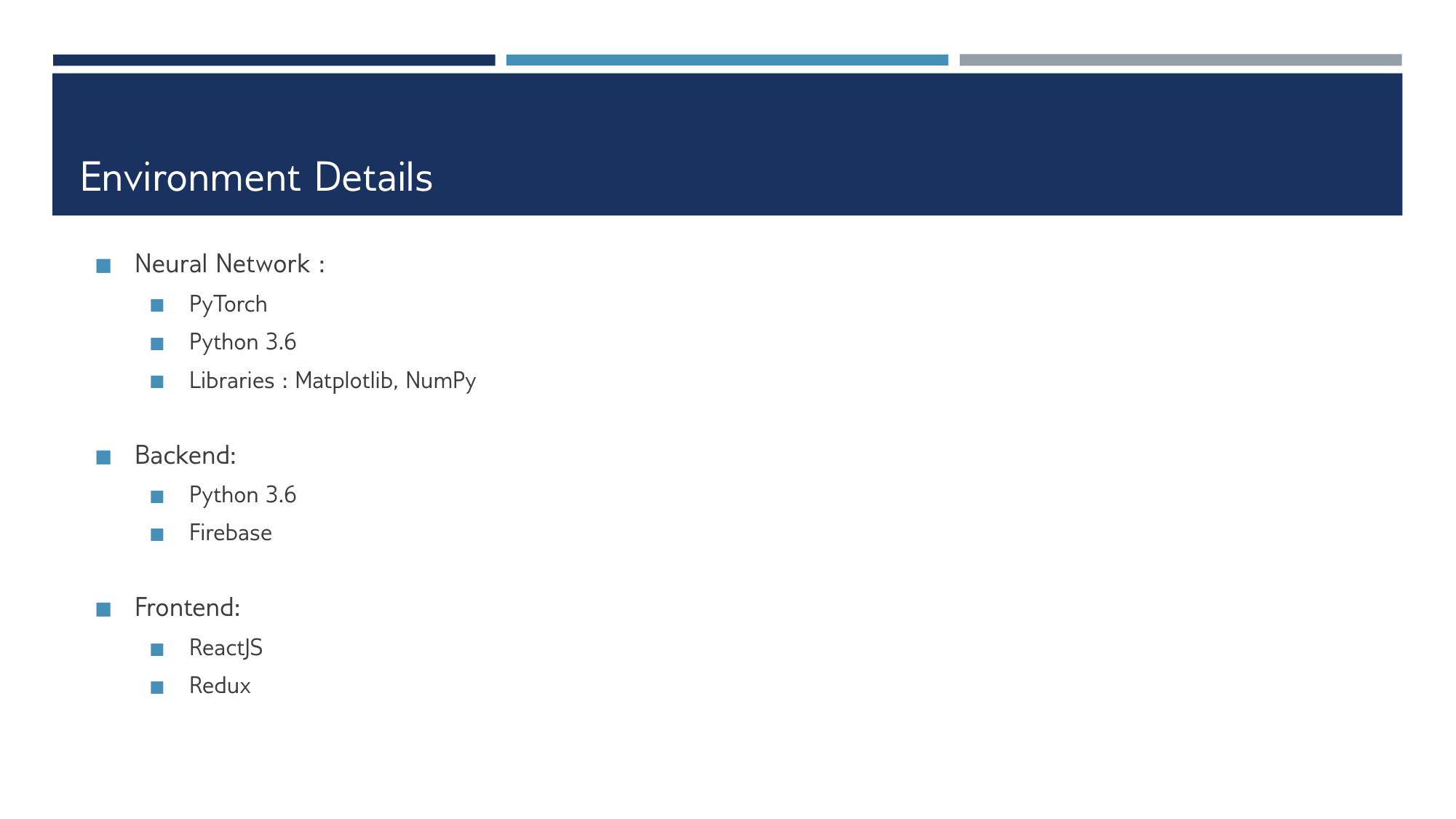

# Environment Details
Neural Network :
PyTorch
Python 3.6
Libraries : Matplotlib, NumPy

Backend:
Python 3.6
Firebase

Frontend:
ReactJS
Redux